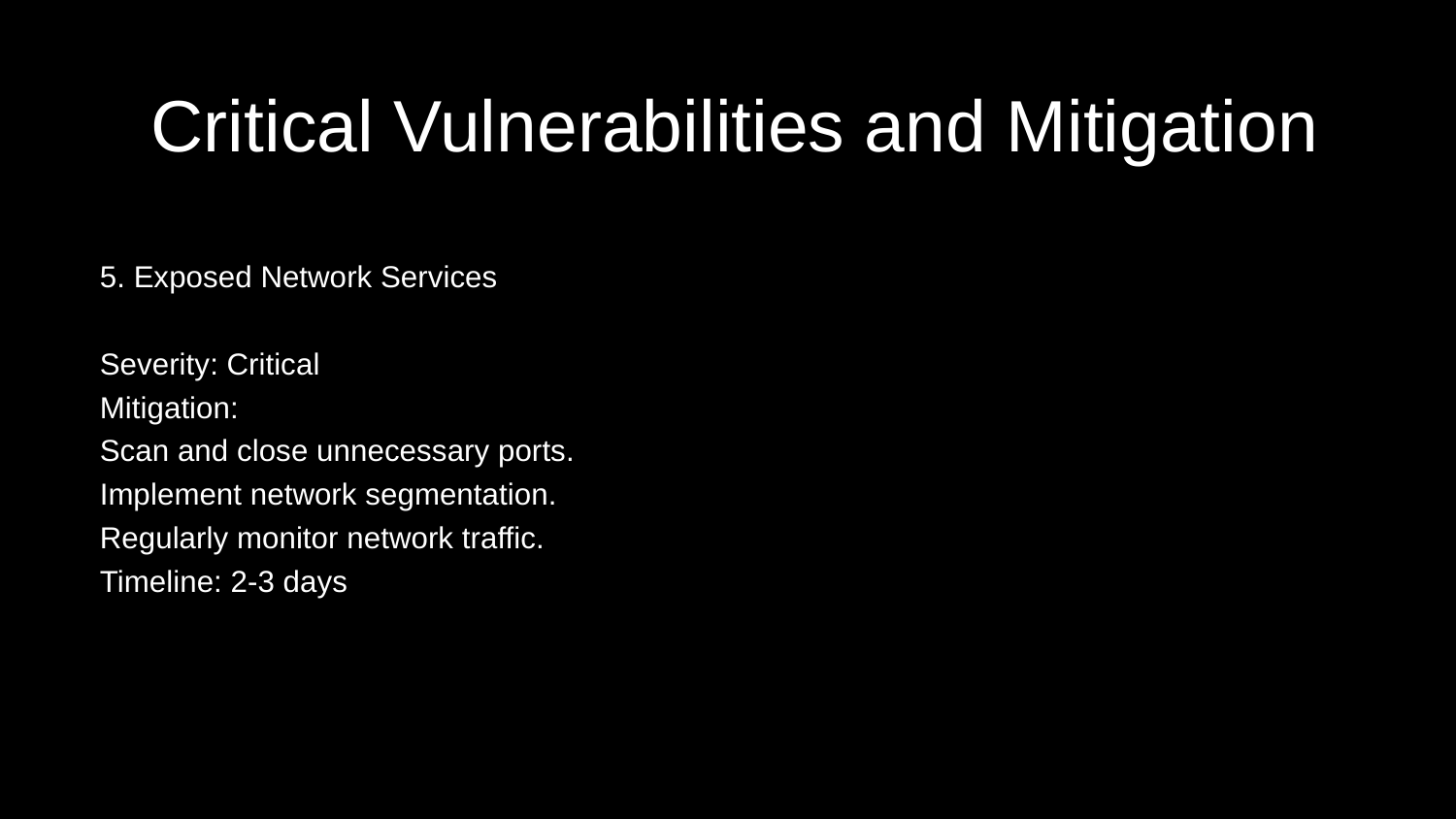

# Critical Vulnerabilities and Mitigation
5. Exposed Network Services

Severity: Critical
Mitigation:
Scan and close unnecessary ports.
Implement network segmentation.
Regularly monitor network traffic.
Timeline: 2-3 days